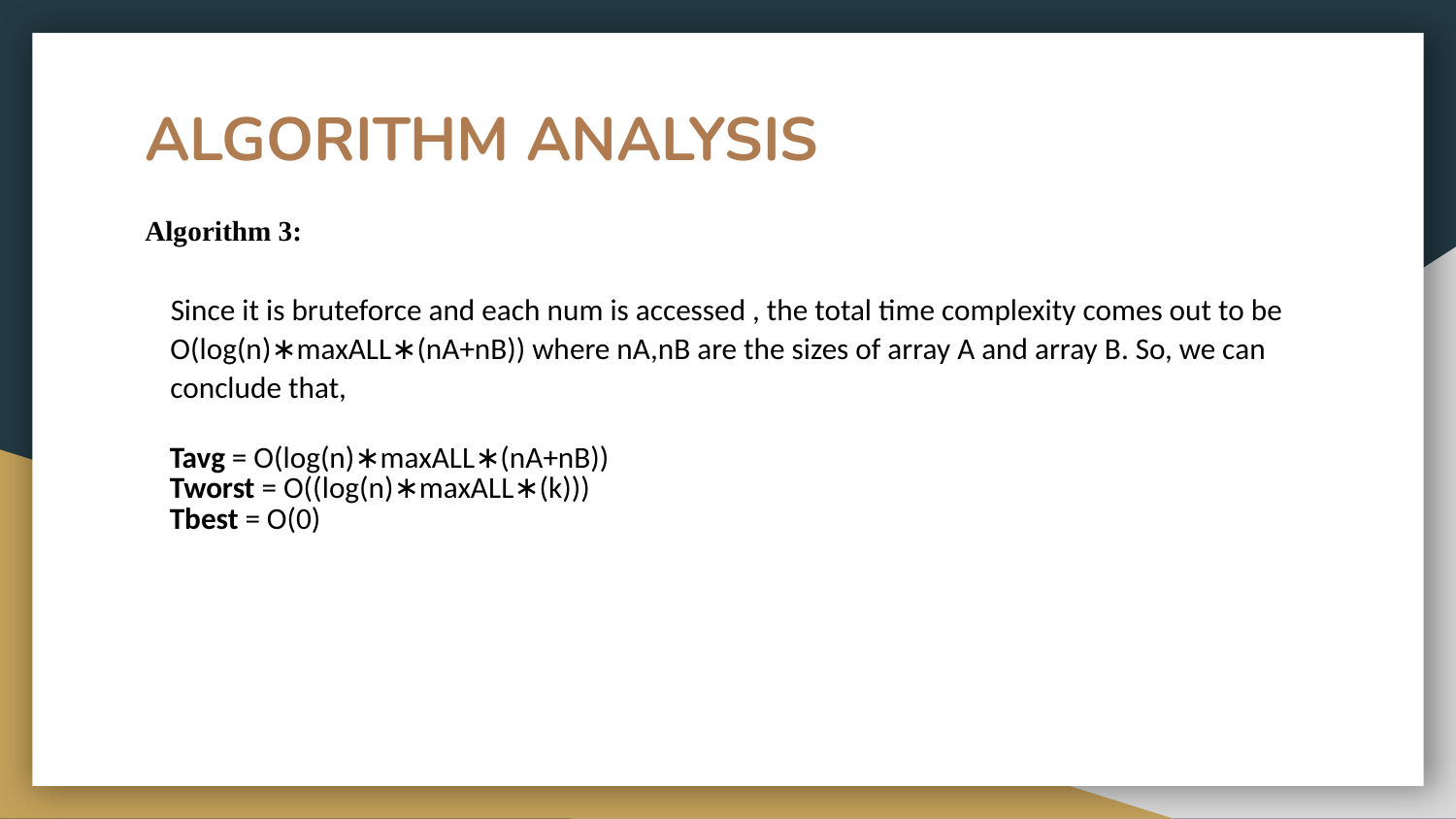

# ALGORITHM ANALYSIS
Algorithm 3:

Since it is bruteforce and each num is accessed , the total time complexity comes out to be O(log(n)∗maxALL∗(nA+nB)) where nA,nB are the sizes of array A and array B. So, we can conclude that,

Tavg = O(log(n)∗maxALL∗(nA+nB))
Tworst = O((log(n)∗maxALL∗(k)))
Tbest = O(0)